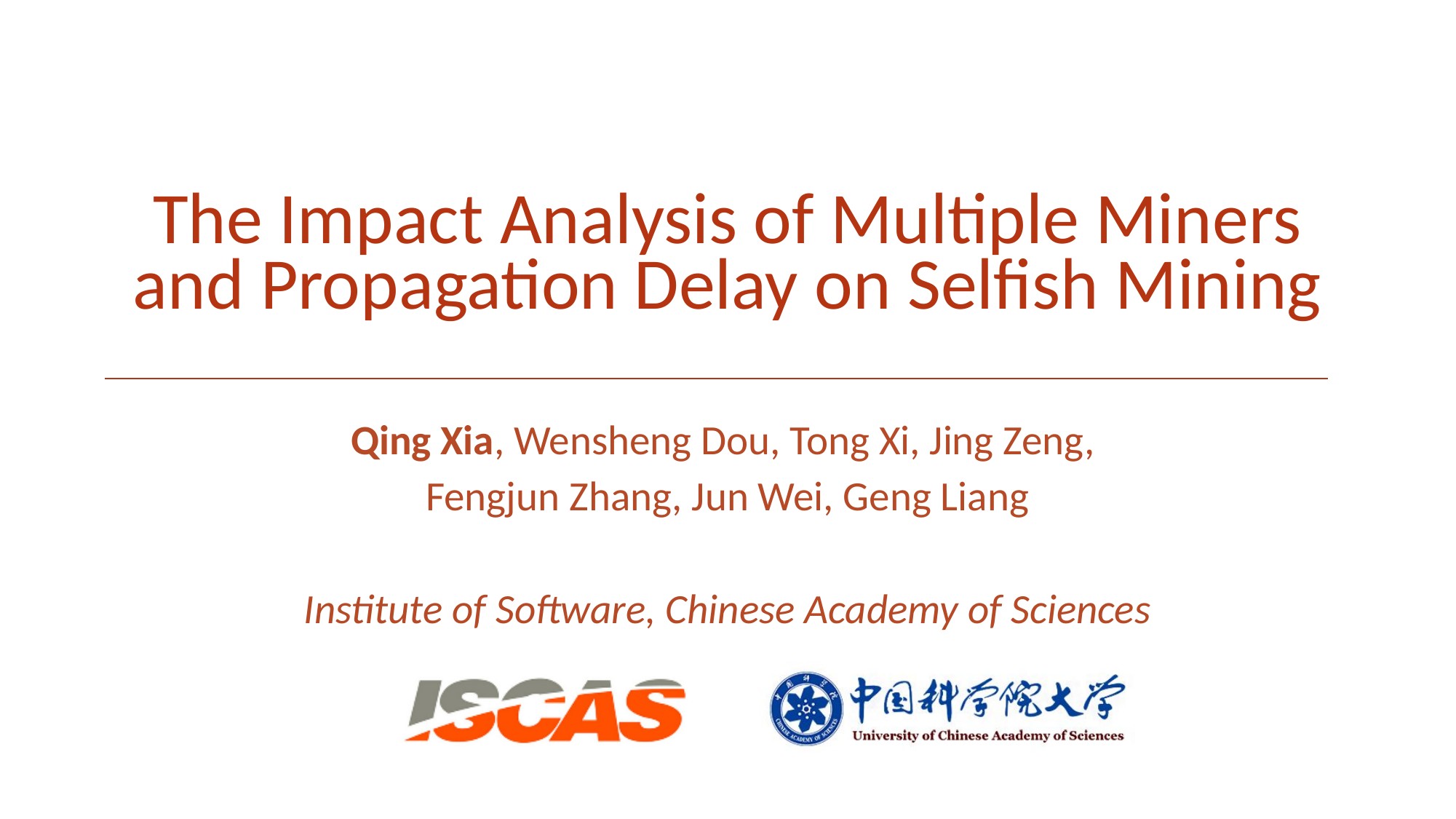

# The Impact Analysis of Multiple Miners and Propagation Delay on Selfish Mining
Qing Xia, Wensheng Dou, Tong Xi, Jing Zeng,
Fengjun Zhang, Jun Wei, Geng Liang

Institute of Software, Chinese Academy of Sciences